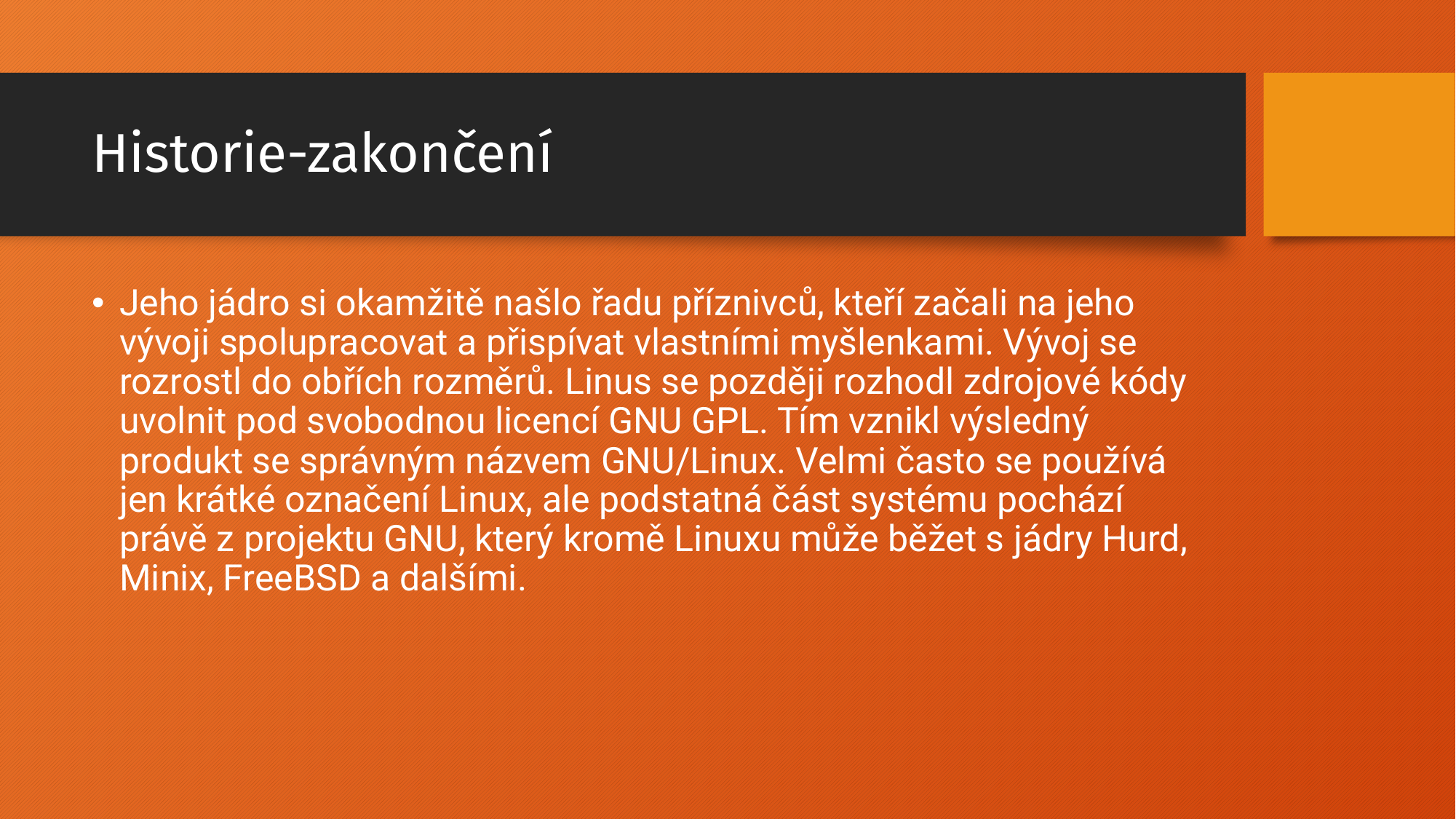

# Historie-zakončení
Jeho jádro si okamžitě našlo řadu příznivců, kteří začali na jeho vývoji spolupracovat a přispívat vlastními myšlenkami. Vývoj se rozrostl do obřích rozměrů. Linus se později rozhodl zdrojové kódy uvolnit pod svobodnou licencí GNU GPL. Tím vznikl výsledný produkt se správným názvem GNU/Linux. Velmi často se používá jen krátké označení Linux, ale podstatná část systému pochází právě z projektu GNU, který kromě Linuxu může běžet s jádry Hurd, Minix, FreeBSD a dalšími.